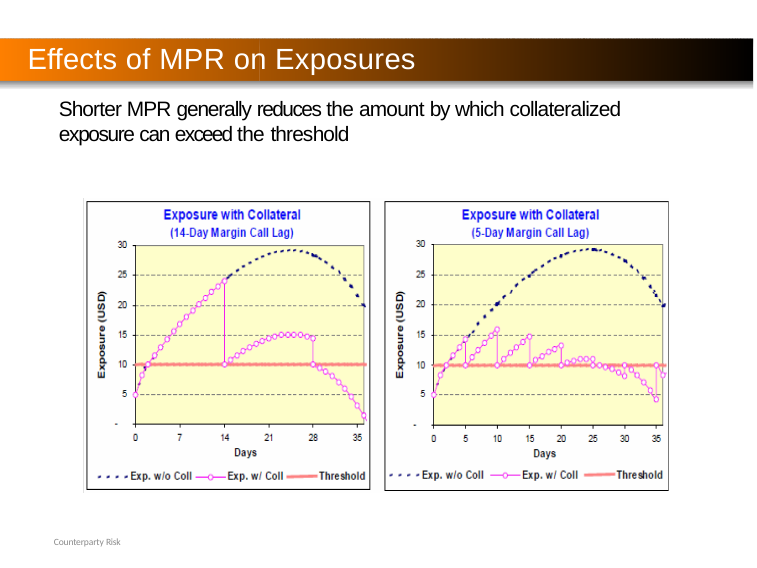

Effects of MPR on Exposures
Shorter MPR generally reduces the amount by which collateralized  exposure can exceed the threshold

Counterparty Risk